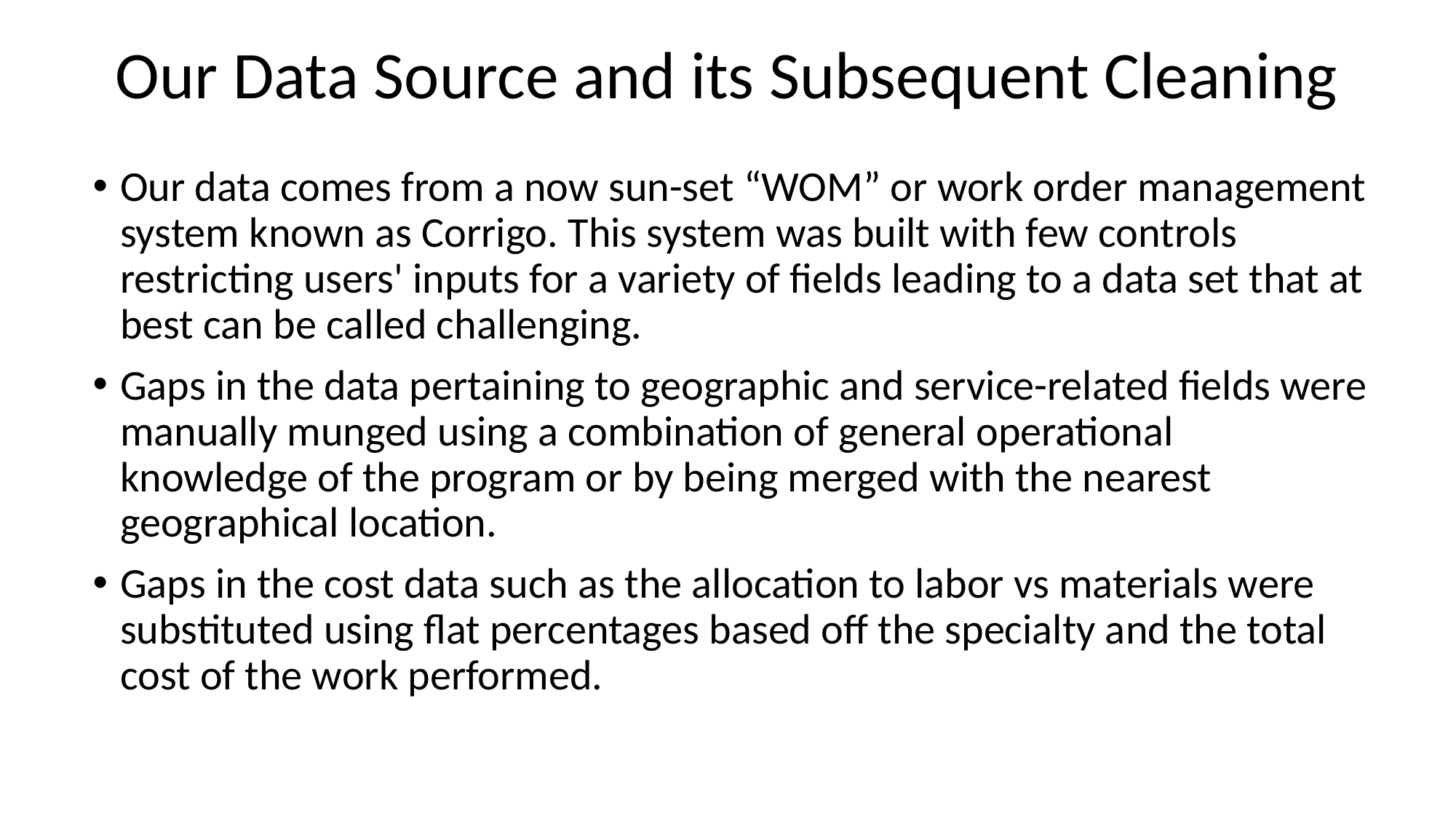

Our Data Source and its Subsequent Cleaning
Our data comes from a now sun-set “WOM” or work order management system known as Corrigo. This system was built with few controls restricting users' inputs for a variety of fields leading to a data set that at best can be called challenging.
Gaps in the data pertaining to geographic and service-related fields were manually munged using a combination of general operational knowledge of the program or by being merged with the nearest geographical location.
Gaps in the cost data such as the allocation to labor vs materials were substituted using flat percentages based off the specialty and the total cost of the work performed.